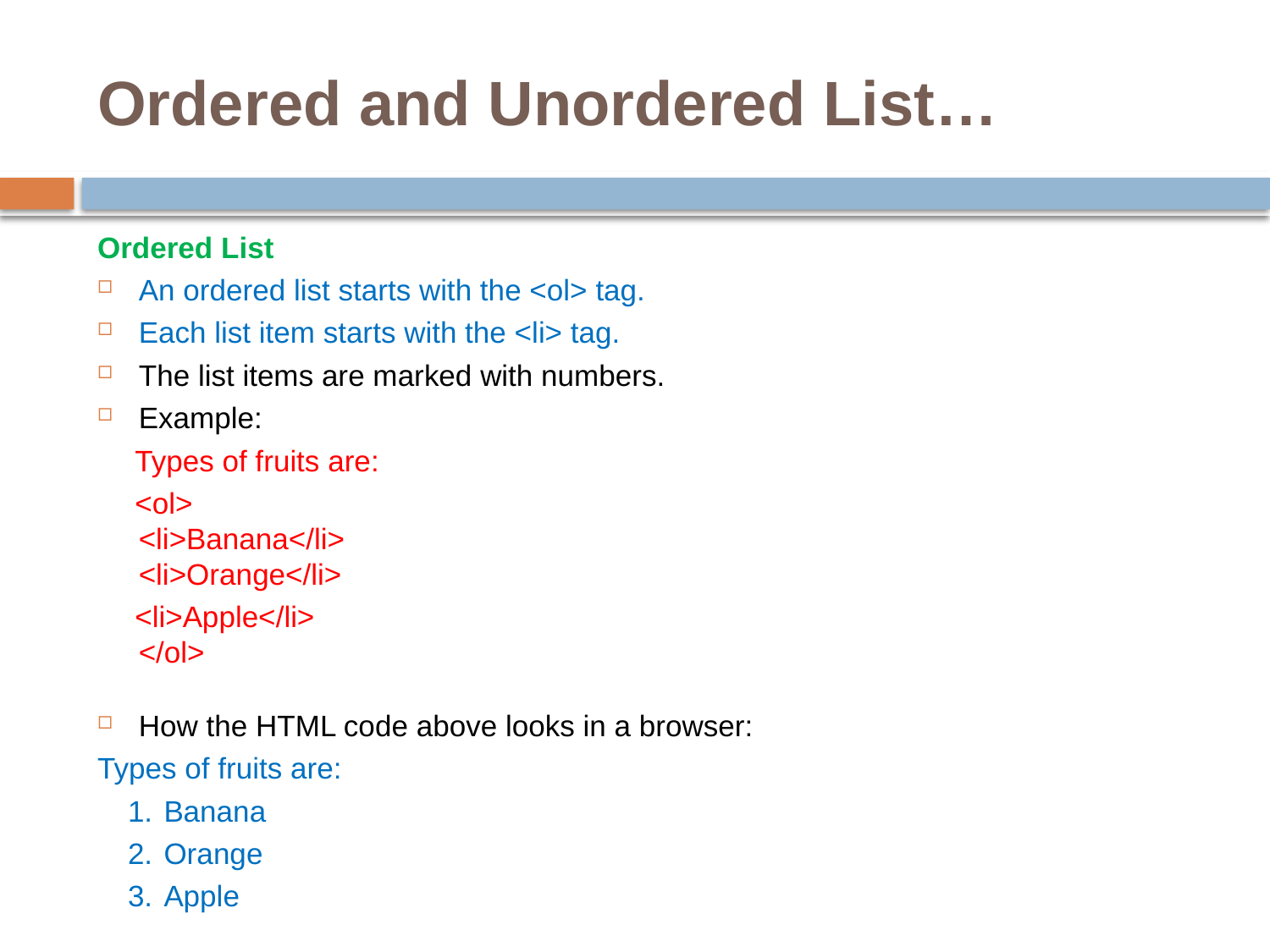

# Ordered and Unordered List…
Ordered List
An ordered list starts with the <ol> tag.
Each list item starts with the <li> tag.
The list items are marked with numbers.
Example:
Types of fruits are:
<ol>
<li>Banana</li>
<li>Orange</li>
<li>Apple</li>
</ol>

How the HTML code above looks in a browser:
Types of fruits are:
Banana
Orange
Apple